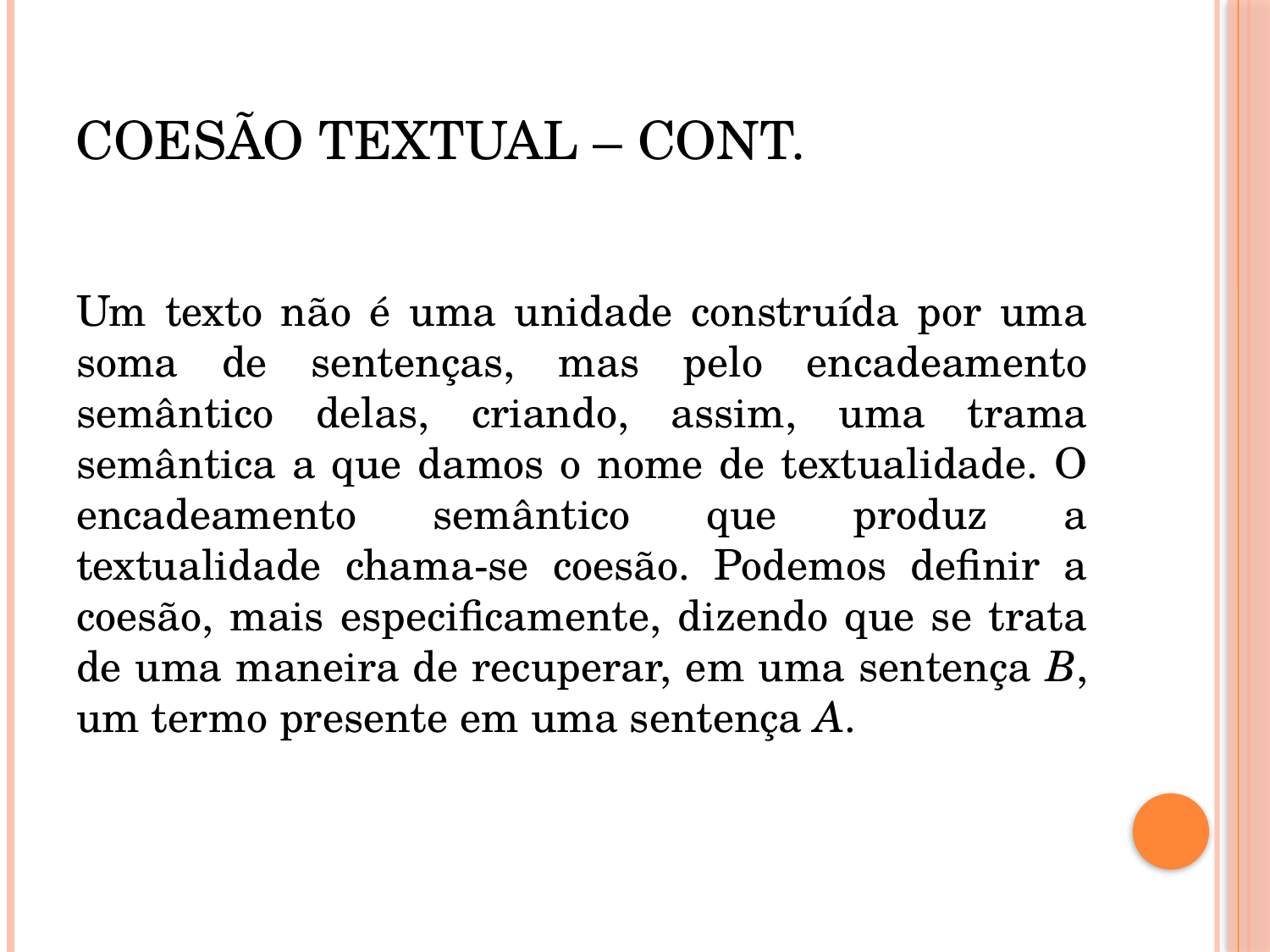

# Coesão Textual – cont.

Um texto não é uma unidade construída por uma soma de sentenças, mas pelo encadeamento semântico delas, criando, assim, uma trama semântica a que damos o nome de textualidade. O encadeamento semântico que produz a textualidade chama-se coesão. Podemos definir a coesão, mais especificamente, dizendo que se trata de uma maneira de recuperar, em uma sentença B, um termo presente em uma sentença A.